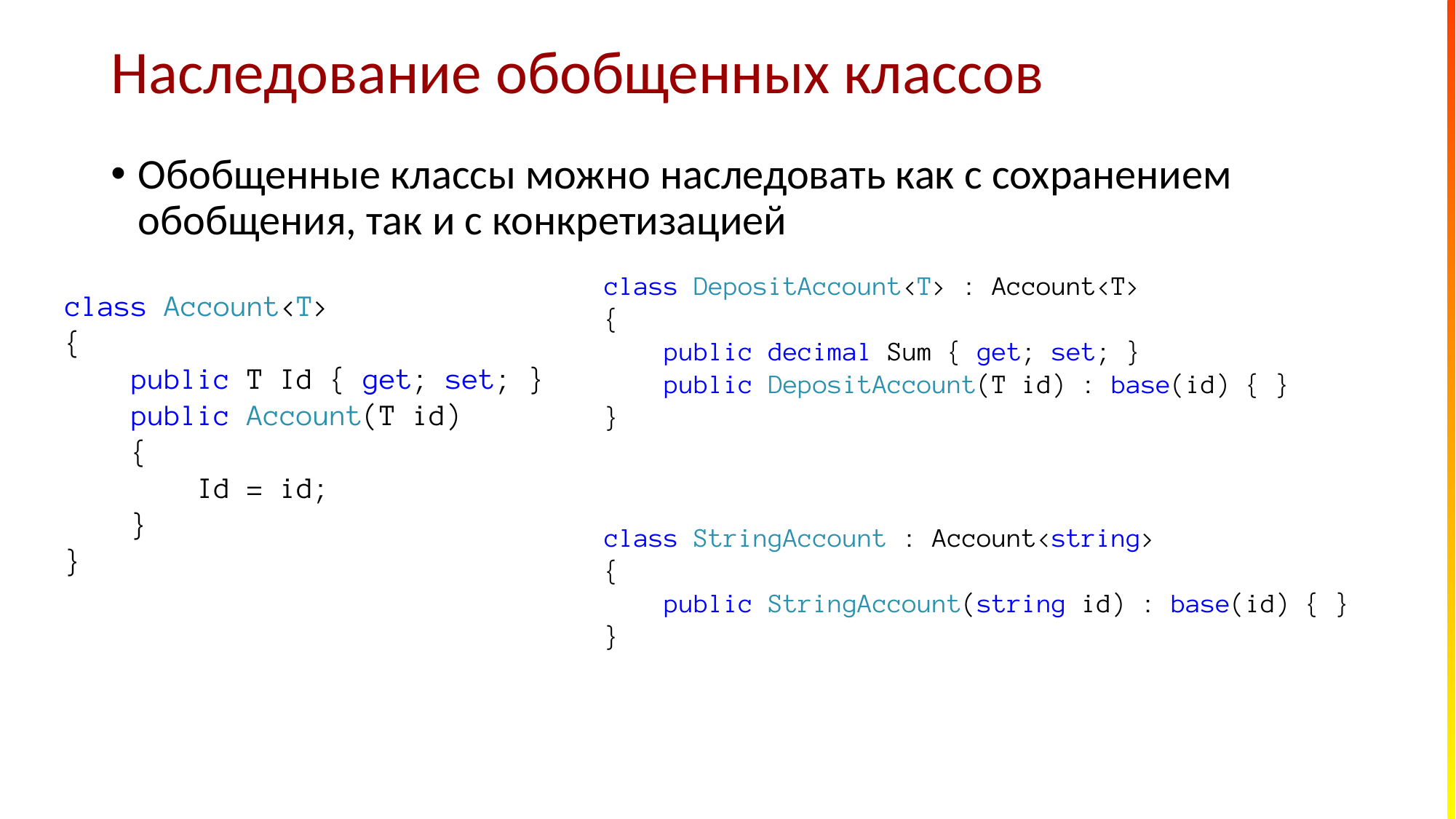

# Наследование обобщенных классов
Обобщенные классы можно наследовать как с сохранением обобщения, так и с конкретизацией
class DepositAccount<T> : Account<T>
{
    public decimal Sum { get; set; }
    public DepositAccount(T id) : base(id) { }
}
class Account<T>
{
    public T Id { get; set; }
    public Account(T id)
    {
        Id = id;
    }
}
class StringAccount : Account<string>
{
    public StringAccount(string id) : base(id) { }
}